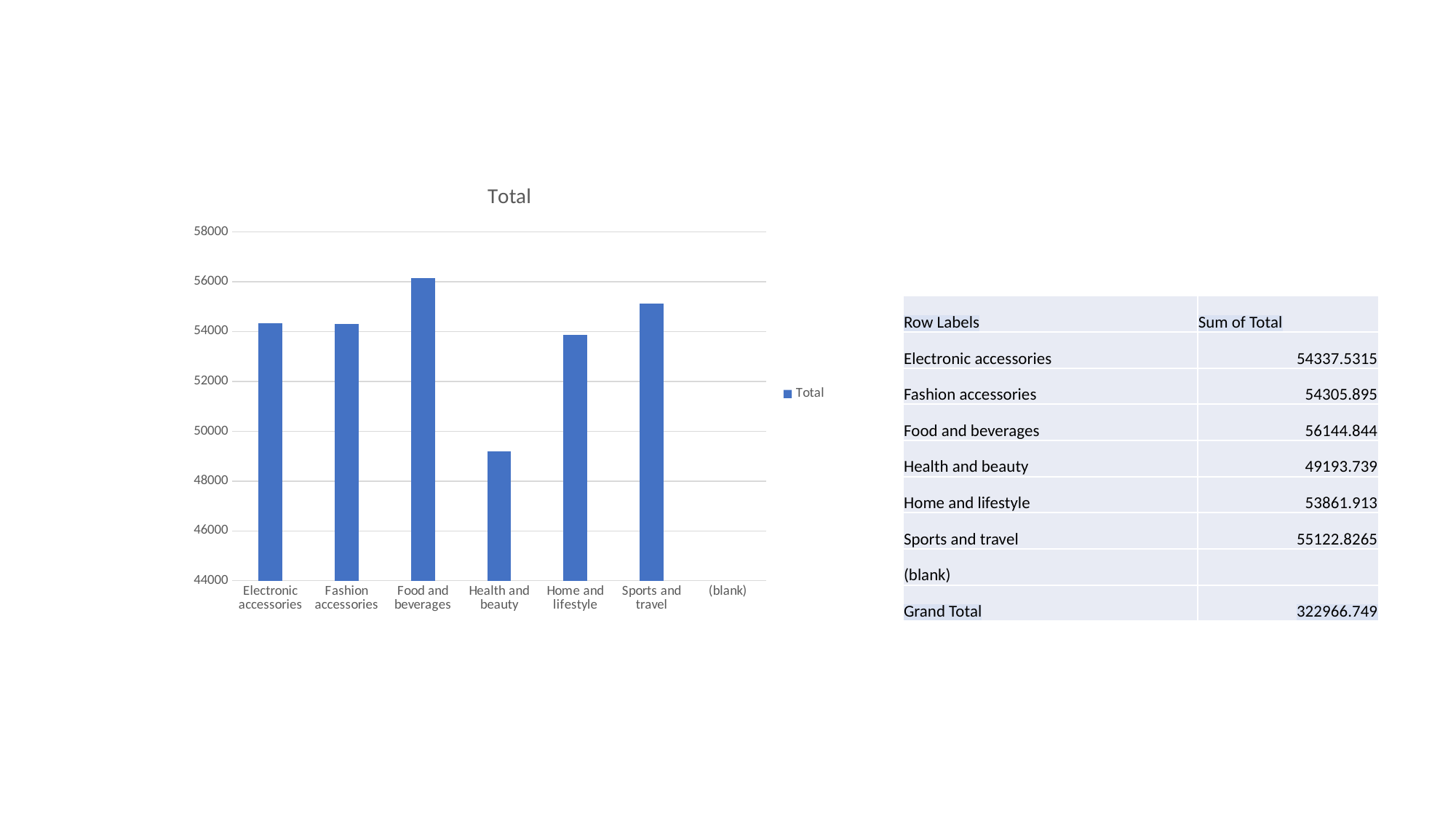

### Chart:

| Category | Total |
|---|---|
| Electronic accessories | 54337.53149999997 |
| Fashion accessories | 54305.89500000001 |
| Food and beverages | 56144.844000000005 |
| Health and beauty | 49193.73899999999 |
| Home and lifestyle | 53861.91300000001 |
| Sports and travel | 55122.82649999999 |
| (blank) | None |
| Row Labels | Sum of Total |
| --- | --- |
| Electronic accessories | 54337.5315 |
| Fashion accessories | 54305.895 |
| Food and beverages | 56144.844 |
| Health and beauty | 49193.739 |
| Home and lifestyle | 53861.913 |
| Sports and travel | 55122.8265 |
| (blank) |  |
| Grand Total | 322966.749 |